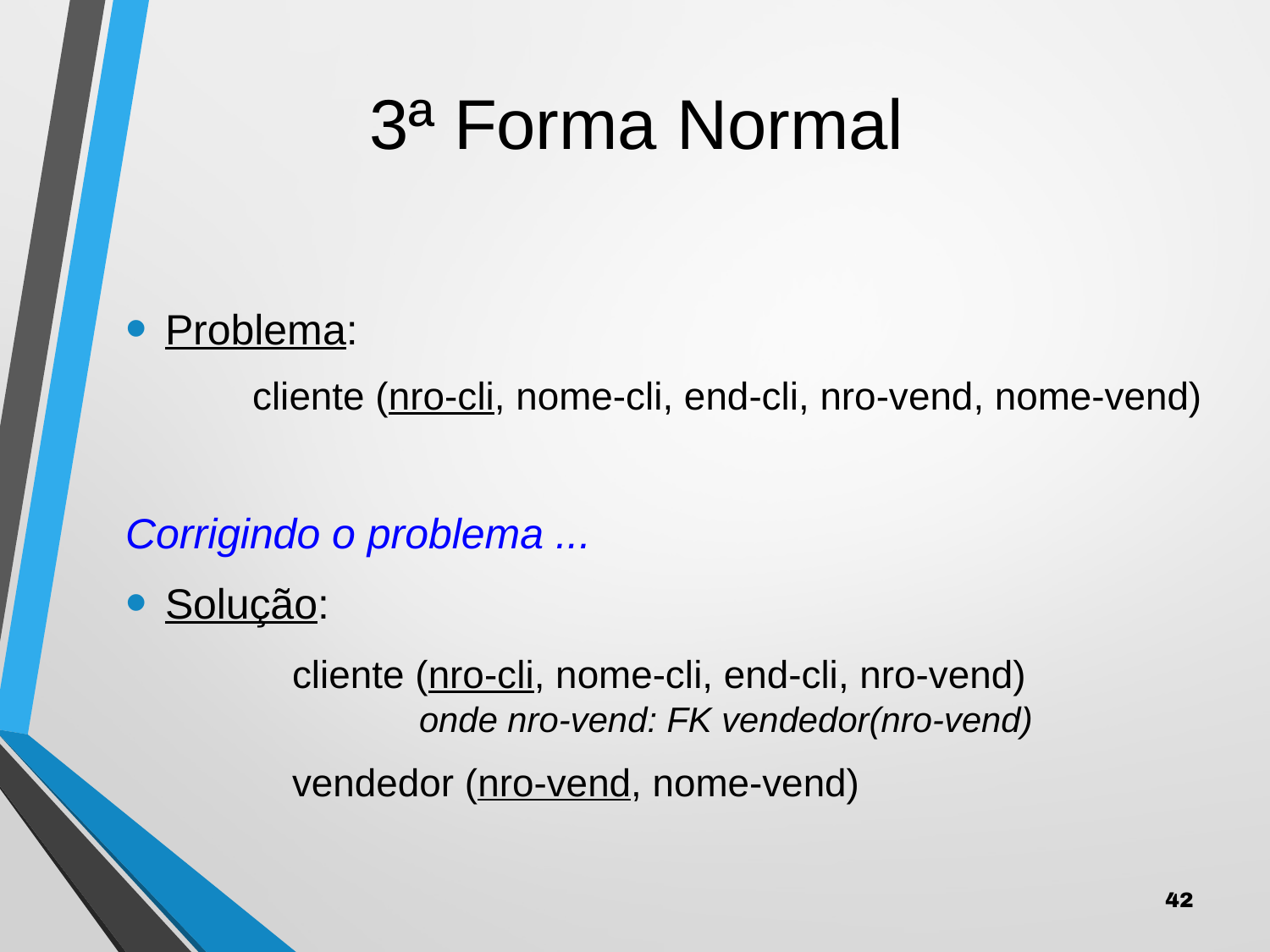

# 3ª Forma Normal
Problema:
	cliente (nro-cli, nome-cli, end-cli, nro-vend, nome-vend)

Corrigindo o problema ...
Solução:
		cliente (nro-cli, nome-cli, end-cli, nro-vend)
		onde nro-vend: FK vendedor(nro-vend)
		vendedor (nro-vend, nome-vend)
42